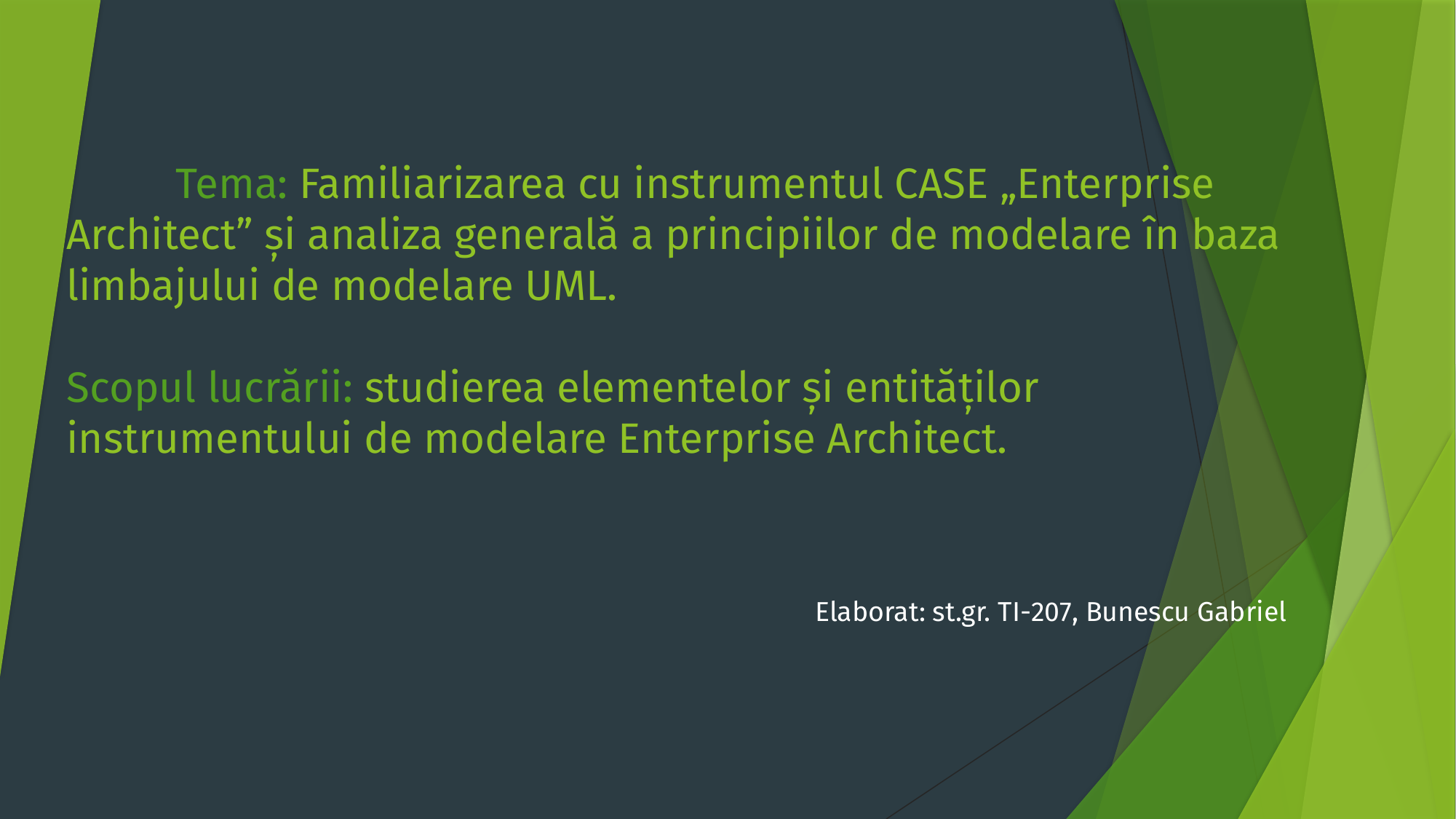

# Tema: Familiarizarea cu instrumentul CASE „Enterprise Architect” şi analiza generală a principiilor de modelare în baza limbajului de modelare UML. Scopul lucrării: studierea elementelor și entităților instrumentului de modelare Enterprise Architect.
 Elaborat: st.gr. TI-207, Bunescu Gabriel